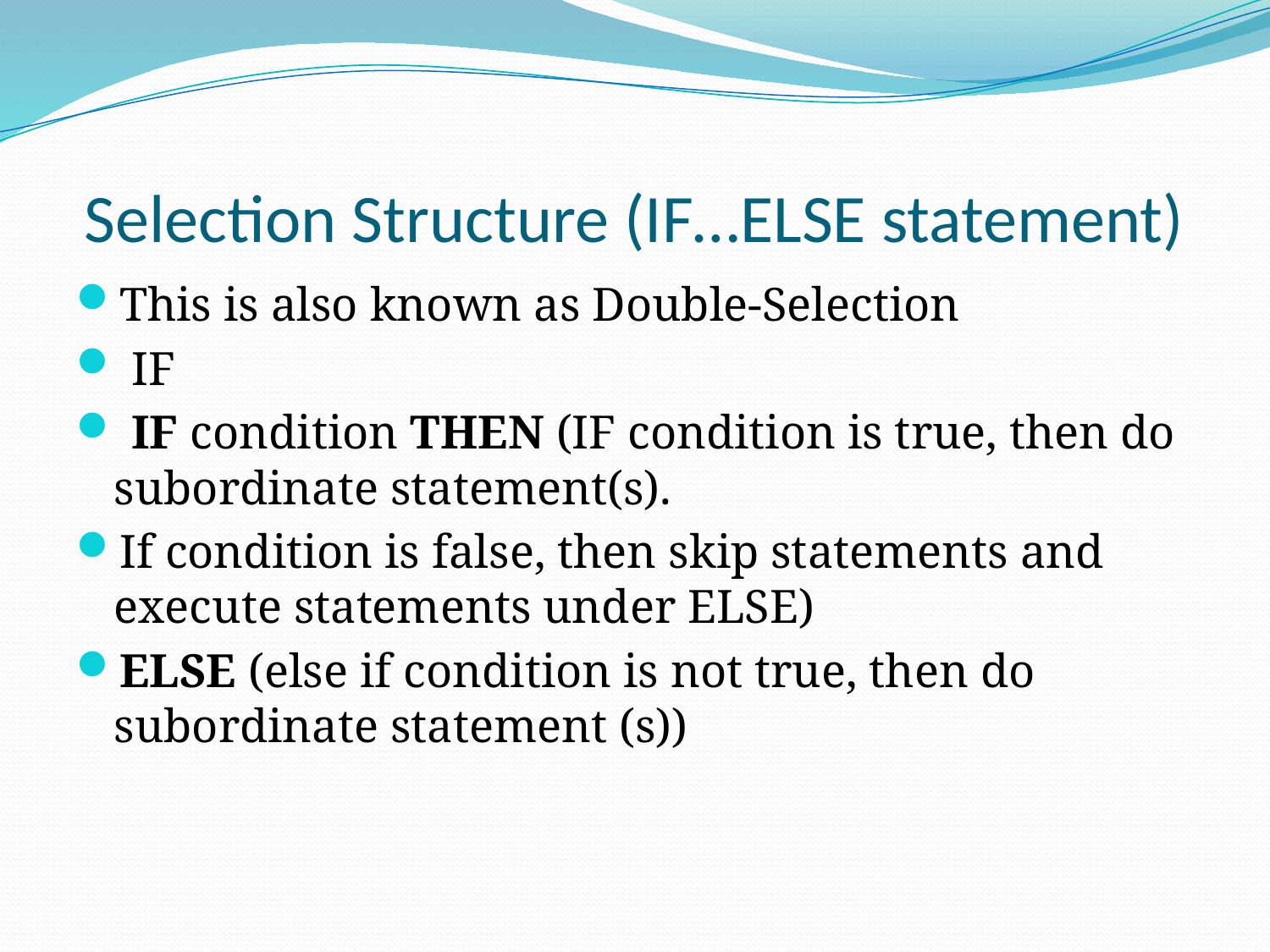

# Selection Structure (IF…ELSE statement)
This is also known as Double-Selection
 IF
 IF condition THEN (IF condition is true, then do subordinate statement(s).
If condition is false, then skip statements and execute statements under ELSE)
ELSE (else if condition is not true, then do subordinate statement (s))